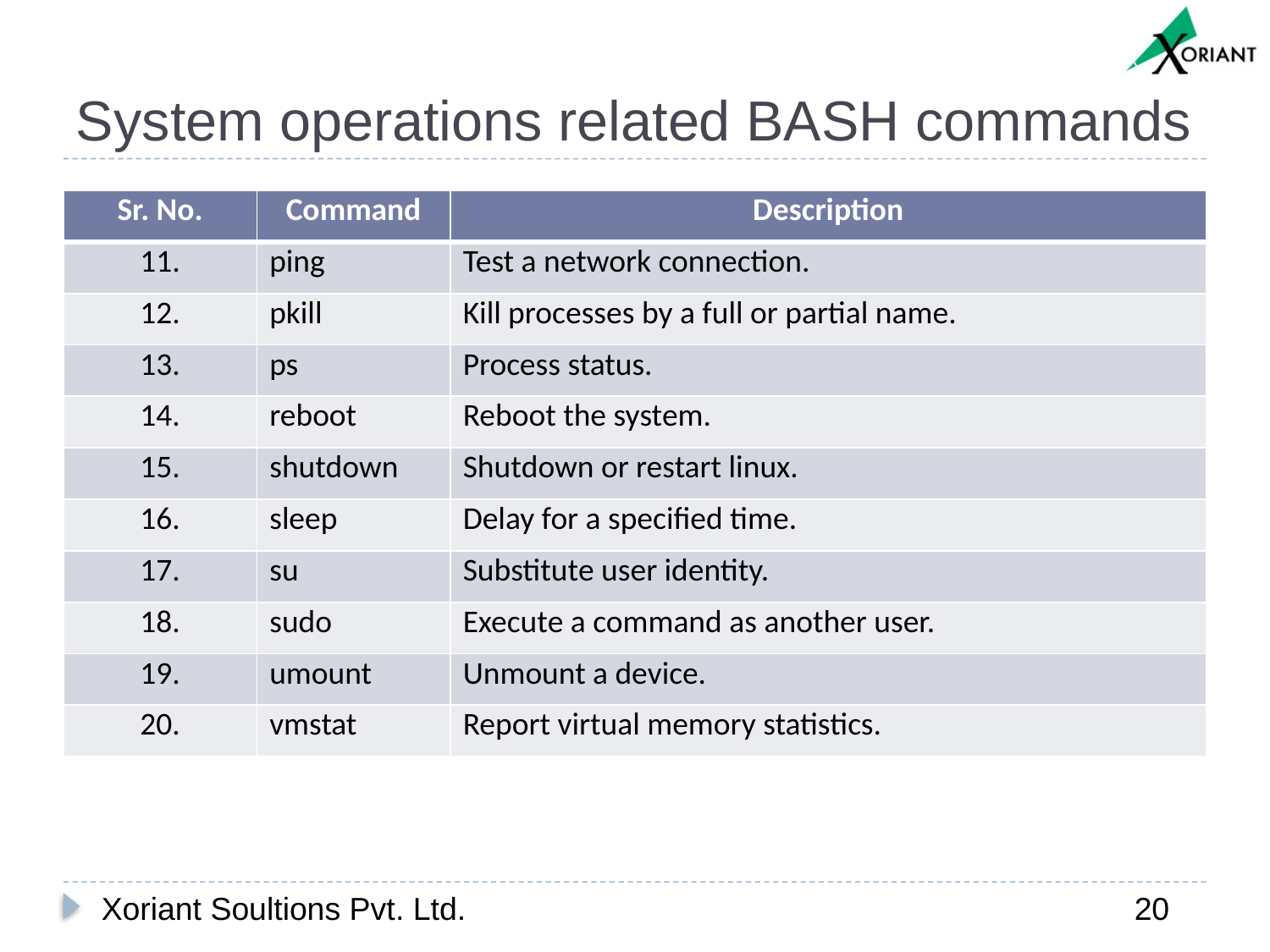

# System operations related BASH commands
| Sr. No. | Command | Description |
| --- | --- | --- |
| 11. | ping | Test a network connection. |
| 12. | pkill | Kill processes by a full or partial name. |
| 13. | ps | Process status. |
| 14. | reboot | Reboot the system. |
| 15. | shutdown | Shutdown or restart linux. |
| 16. | sleep | Delay for a specified time. |
| 17. | su | Substitute user identity. |
| 18. | sudo | Execute a command as another user. |
| 19. | umount | Unmount a device. |
| 20. | vmstat | Report virtual memory statistics. |
Xoriant Soultions Pvt. Ltd.
20